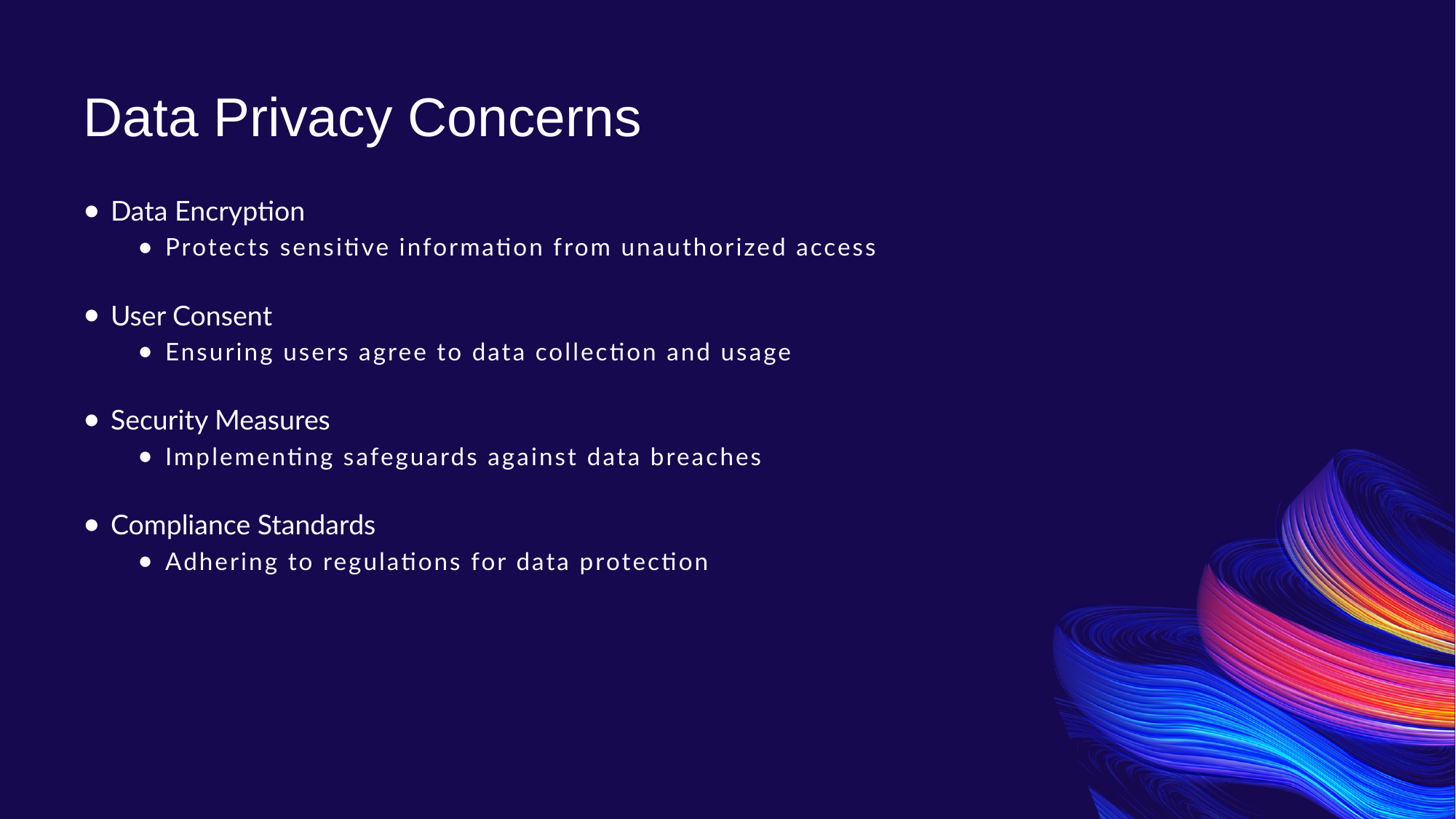

Data Privacy Concerns
Data Encryption
Protects sensitive information from unauthorized access
User Consent
Ensuring users agree to data collection and usage
Security Measures
Implementing safeguards against data breaches
Compliance Standards
Adhering to regulations for data protection